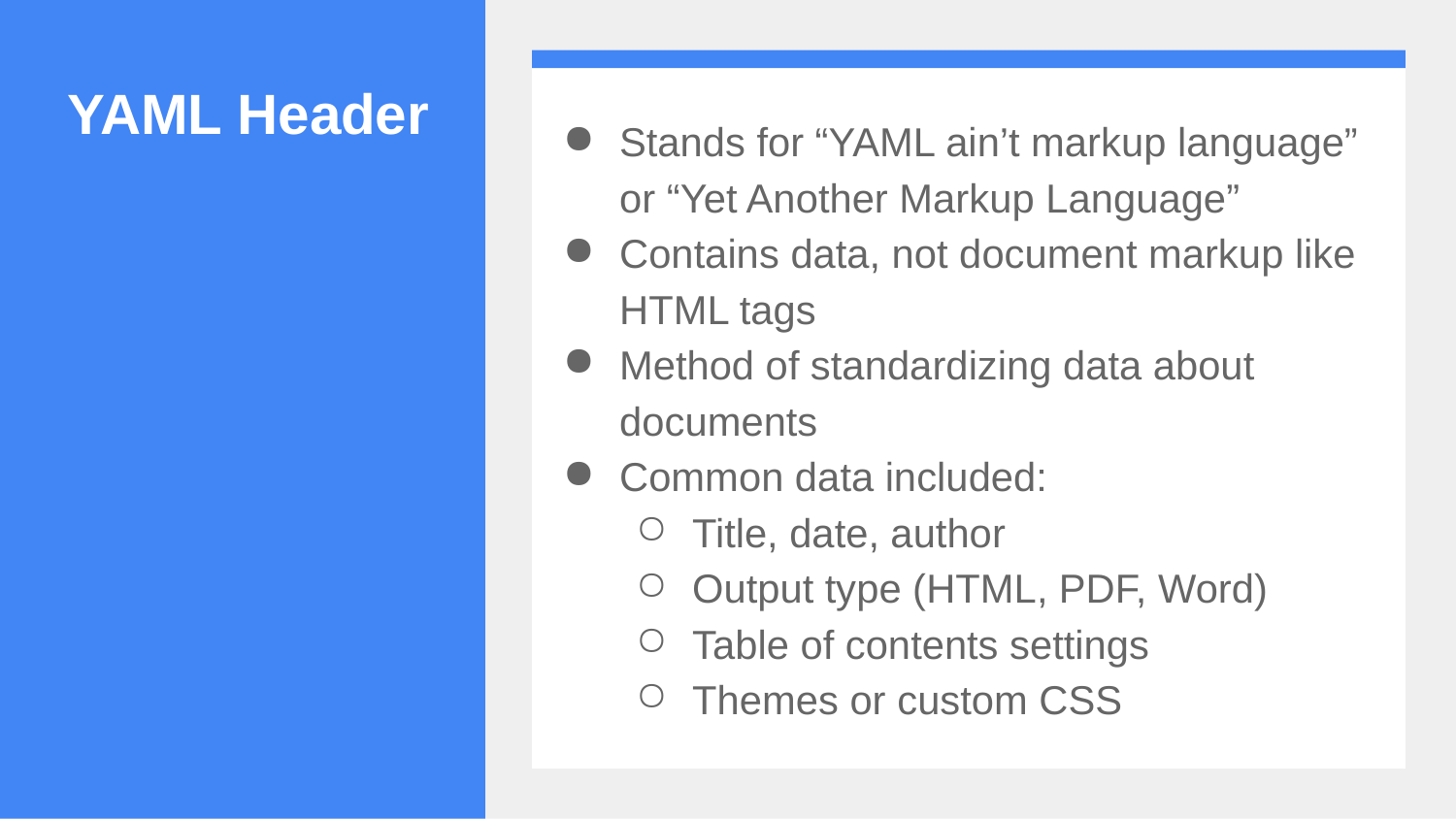

# YAML Header
Stands for “YAML ain’t markup language” or “Yet Another Markup Language”
Contains data, not document markup like HTML tags
Method of standardizing data about documents
Common data included:
Title, date, author
Output type (HTML, PDF, Word)
Table of contents settings
Themes or custom CSS